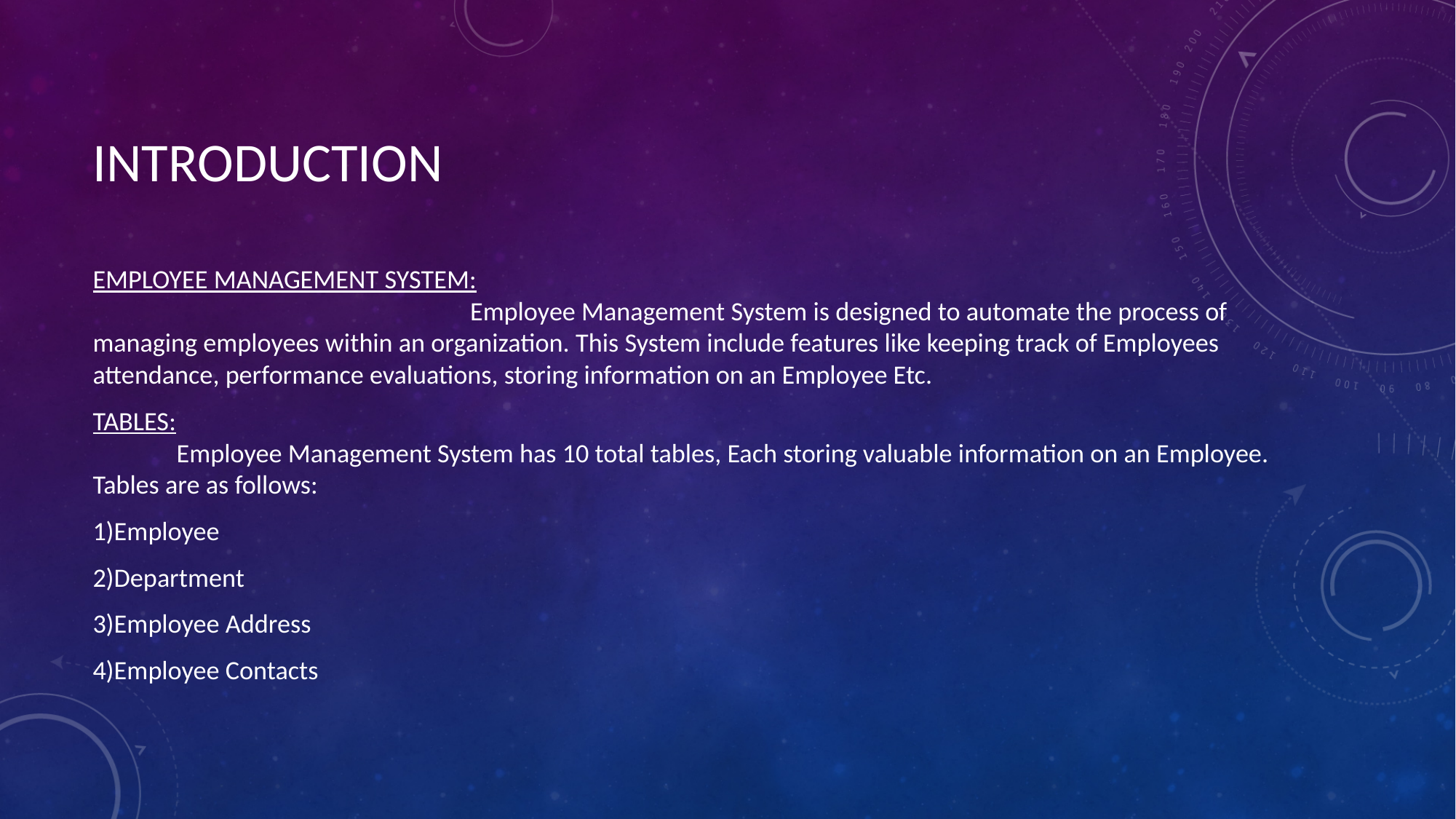

# Introduction
EMPLOYEE MANAGEMENT SYSTEM:
                                                               Employee Management System is designed to automate the process of managing employees within an organization. This System include features like keeping track of Employees attendance, performance evaluations, storing information on an Employee Etc.
TABLES:
              Employee Management System has 10 total tables, Each storing valuable information on an Employee. Tables are as follows:
1)Employee
2)Department
3)Employee Address
4)Employee Contacts